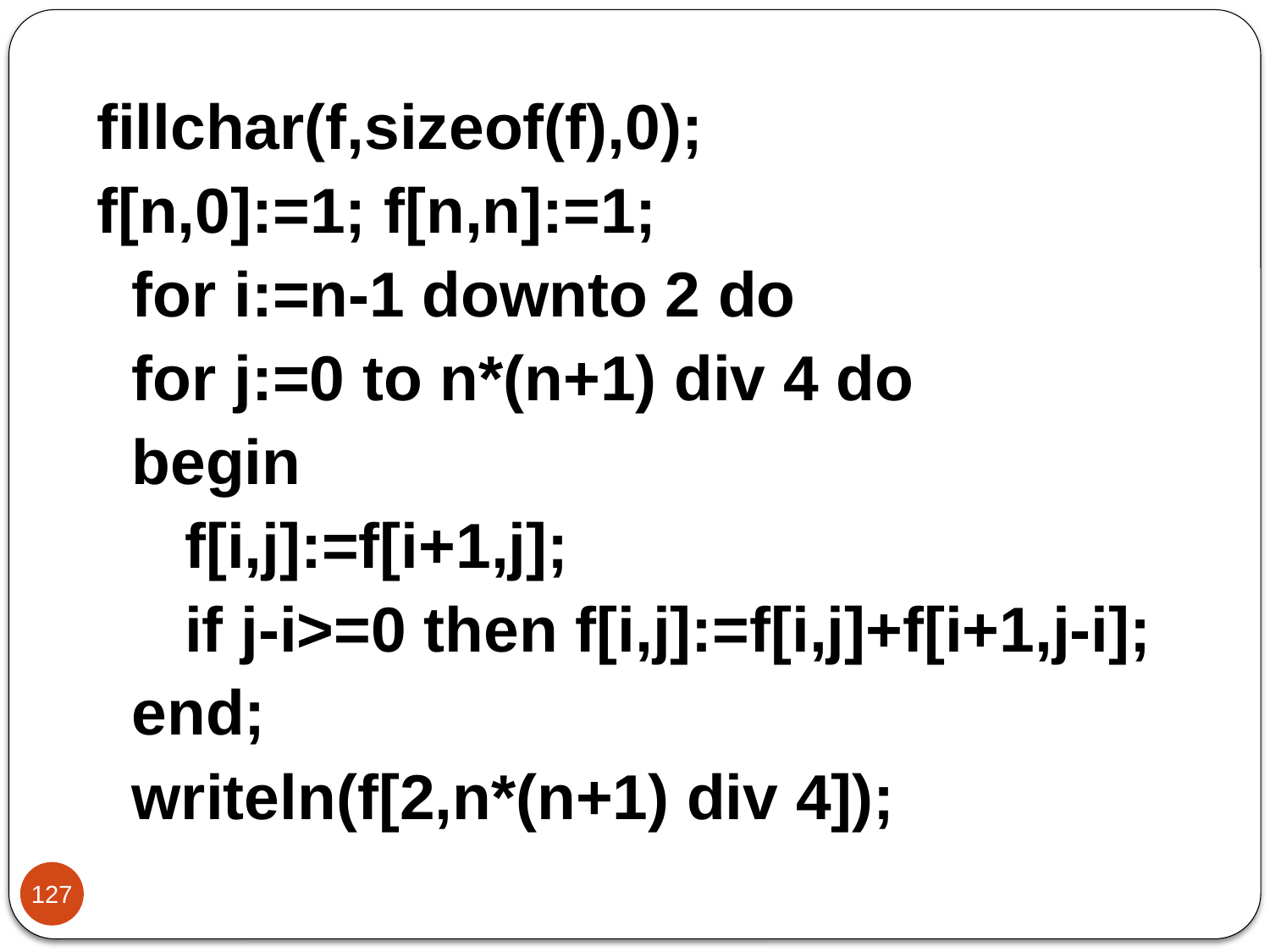

fillchar(f,sizeof(f),0);
f[n,0]:=1; f[n,n]:=1;
  for i:=n-1 downto 2 do
  for j:=0 to n*(n+1) div 4 do
  begin
     f[i,j]:=f[i+1,j];
     if j-i>=0 then f[i,j]:=f[i,j]+f[i+1,j-i];
  end;
  writeln(f[2,n*(n+1) div 4]);
127